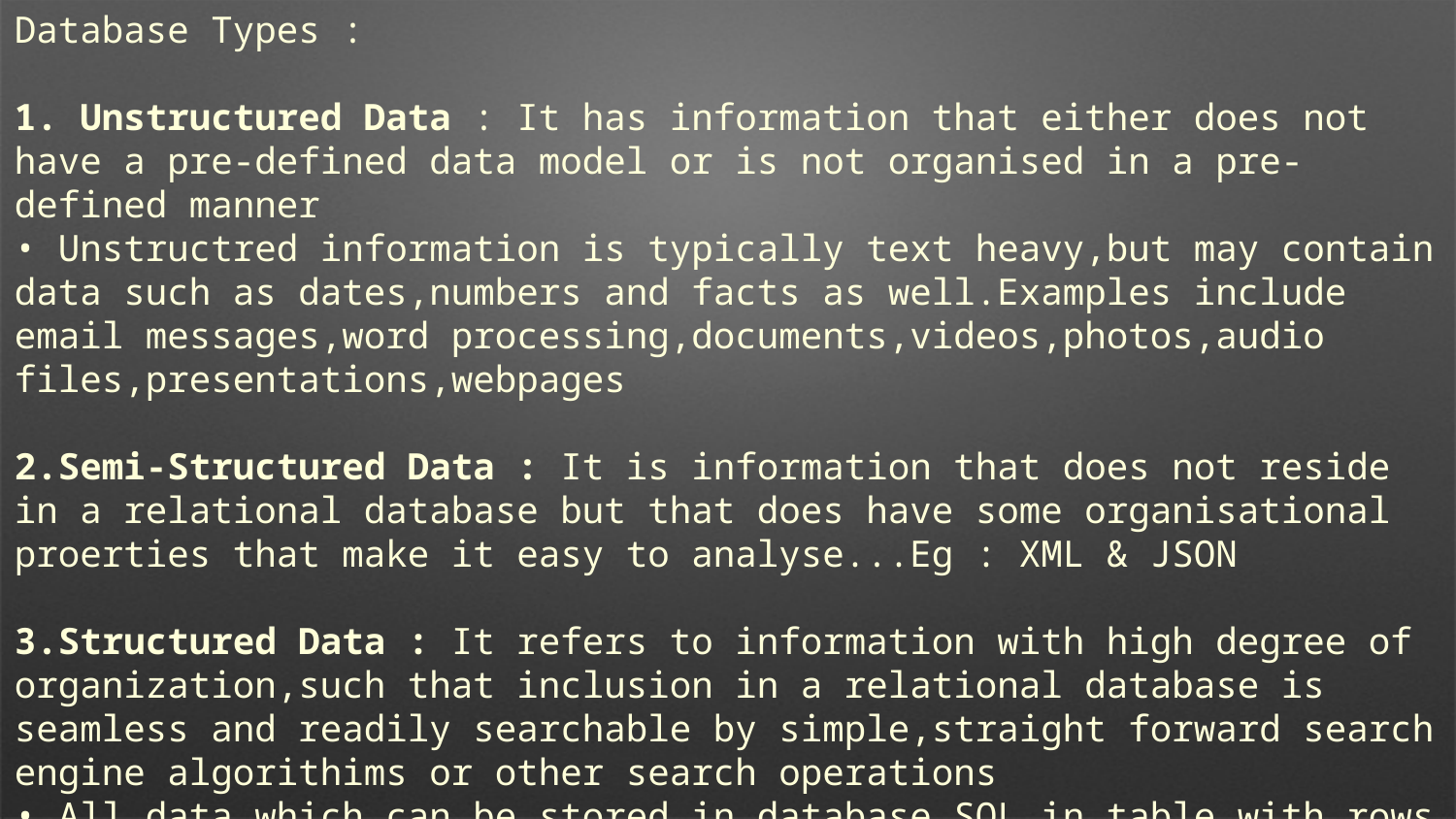

Database Types :

1. Unstructured Data : It has information that either does not have a pre-defined data model or is not organised in a pre-defined manner
• Unstructred information is typically text heavy,but may contain data such as dates,numbers and facts as well.Examples include email messages,word processing,documents,videos,photos,audio files,presentations,webpages

2.Semi-Structured Data : It is information that does not reside in a relational database but that does have some organisational proerties that make it easy to analyse...Eg : XML & JSON

3.Structured Data : It refers to information with high degree of organization,such that inclusion in a relational database is seamless and readily searchable by simple,straight forward search engine algorithims or other search operations
• All data which can be stored in database SQL in table with rows and colums.They have relational key and can be easily mapped into pre-defined fields